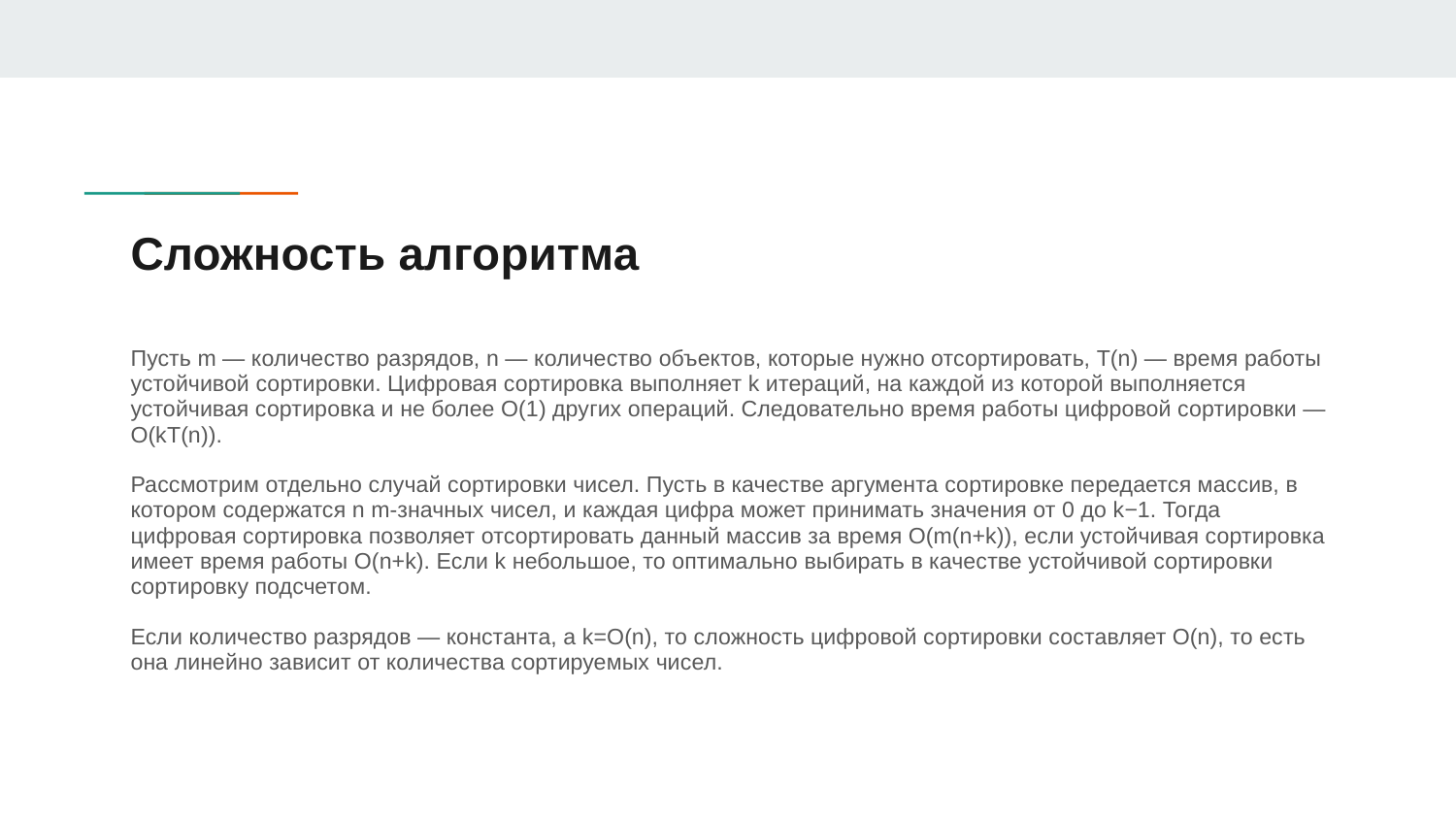

# Сложность алгоритма
Пусть m — количество разрядов, n — количество объектов, которые нужно отсортировать, T(n) — время работы устойчивой сортировки. Цифровая сортировка выполняет k итераций, на каждой из которой выполняется устойчивая сортировка и не более O(1) других операций. Следовательно время работы цифровой сортировки — O(kT(n)).
Рассмотрим отдельно случай сортировки чисел. Пусть в качестве аргумента сортировке передается массив, в котором содержатся n m-значных чисел, и каждая цифра может принимать значения от 0 до k−1. Тогда цифровая сортировка позволяет отсортировать данный массив за время O(m(n+k)), если устойчивая сортировка имеет время работы O(n+k). Если k небольшое, то оптимально выбирать в качестве устойчивой сортировки сортировку подсчетом.
Если количество разрядов — константа, а k=O(n), то сложность цифровой сортировки составляет O(n), то есть она линейно зависит от количества сортируемых чисел.